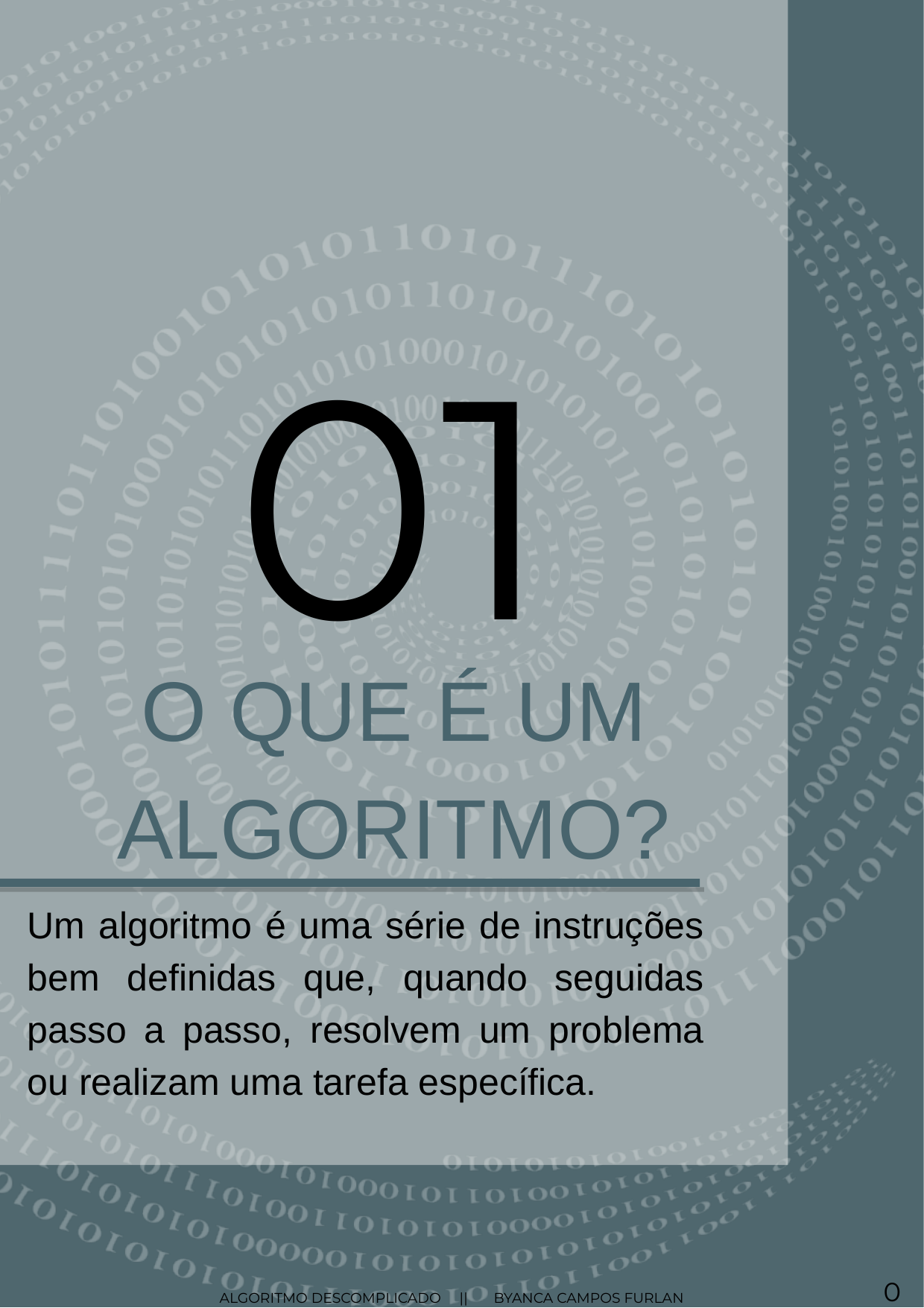

01
O QUE É UM ALGORITMO?

Um algoritmo é uma série de instruções bem definidas que, quando seguidas passo a passo, resolvem um problema ou realizam uma tarefa específica.
02
ALGORITMO DESCOMPLICADO     ||       BYANCA CAMPOS FURLAN